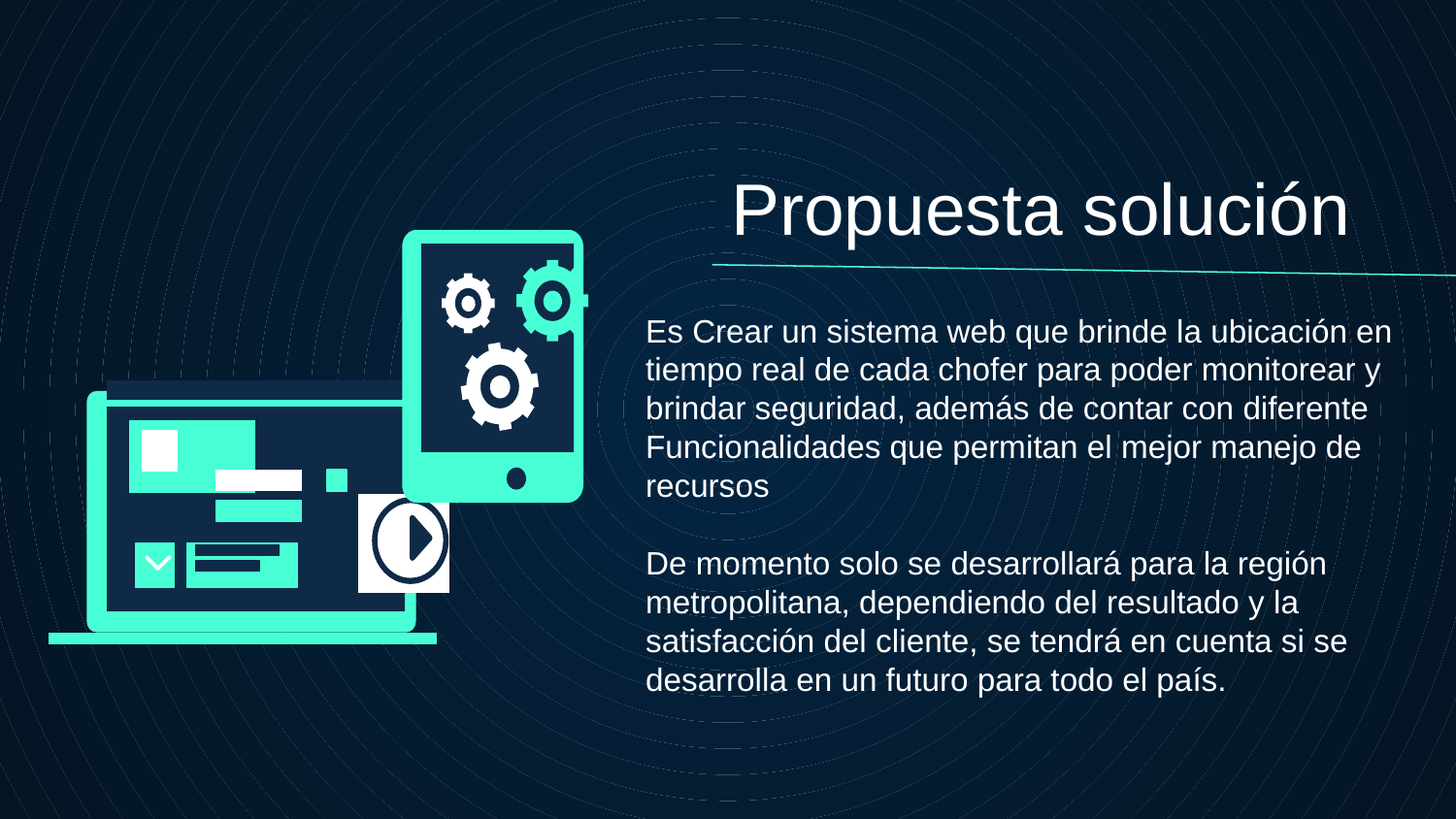

# Propuesta solución

Es Crear un sistema web que brinde la ubicación en tiempo real de cada chofer para poder monitorear y brindar seguridad, además de contar con diferente Funcionalidades que permitan el mejor manejo de recursos

De momento solo se desarrollará para la región metropolitana, dependiendo del resultado y la satisfacción del cliente, se tendrá en cuenta si se desarrolla en un futuro para todo el país.